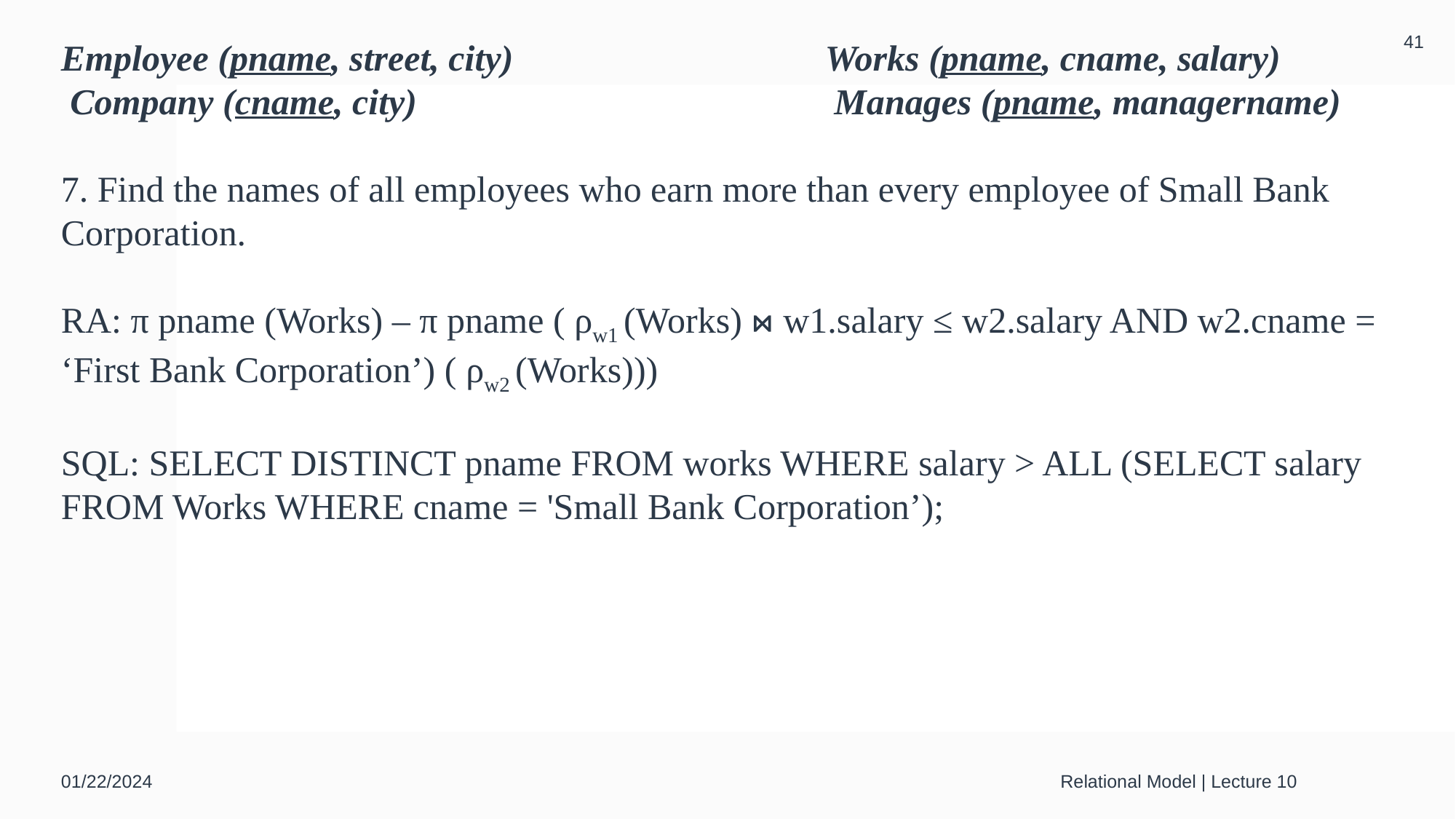

41
Employee (pname, street, city)			Works (pname, cname, salary)
 Company (cname, city)				 Manages (pname, managername)

7. Find the names of all employees who earn more than every employee of Small Bank Corporation.

RA: π pname (Works) – π pname ( ρw1 (Works) ⋈ w1.salary ≤ w2.salary AND w2.cname = ‘First Bank Corporation’) ( ρw2 (Works)))

SQL: SELECT DISTINCT pname FROM works WHERE salary > ALL (SELECT salary FROM Works WHERE cname = 'Small Bank Corporation’);

01/22/2024
Relational Model | Lecture 10